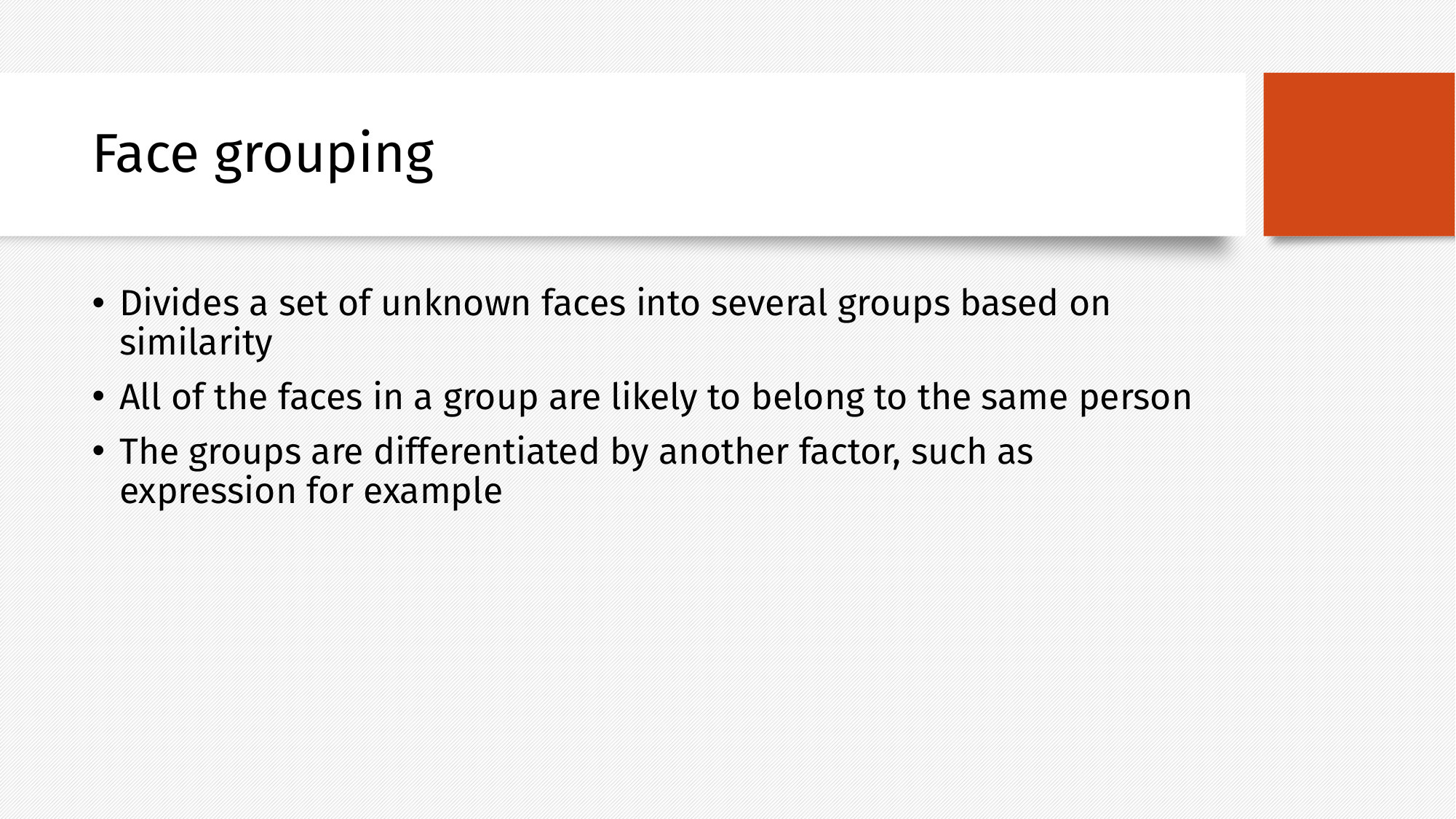

# Face grouping
Divides a set of unknown faces into several groups based on similarity
All of the faces in a group are likely to belong to the same person
The groups are differentiated by another factor, such as expression for example